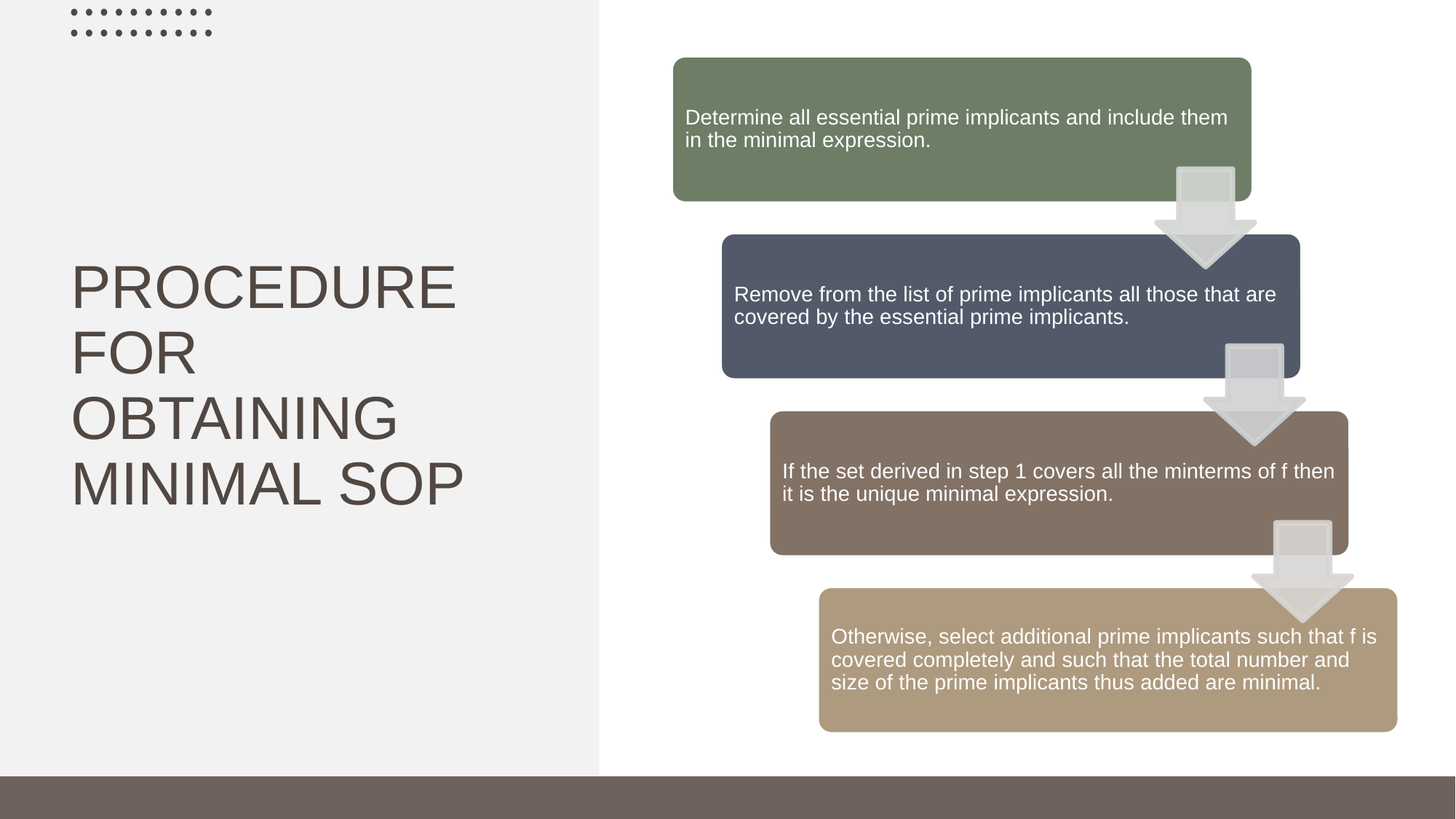

Determine all essential prime implicants and include them in the minimal expression.
Remove from the list of prime implicants all those that are covered by the essential prime implicants.
If the set derived in step 1 covers all the minterms of f then it is the unique minimal expression.
Otherwise, select additional prime implicants such that f is covered completely and such that the total number and size of the prime implicants thus added are minimal.

# PROCEDURE FOR OBTAINING MINIMAL SOP